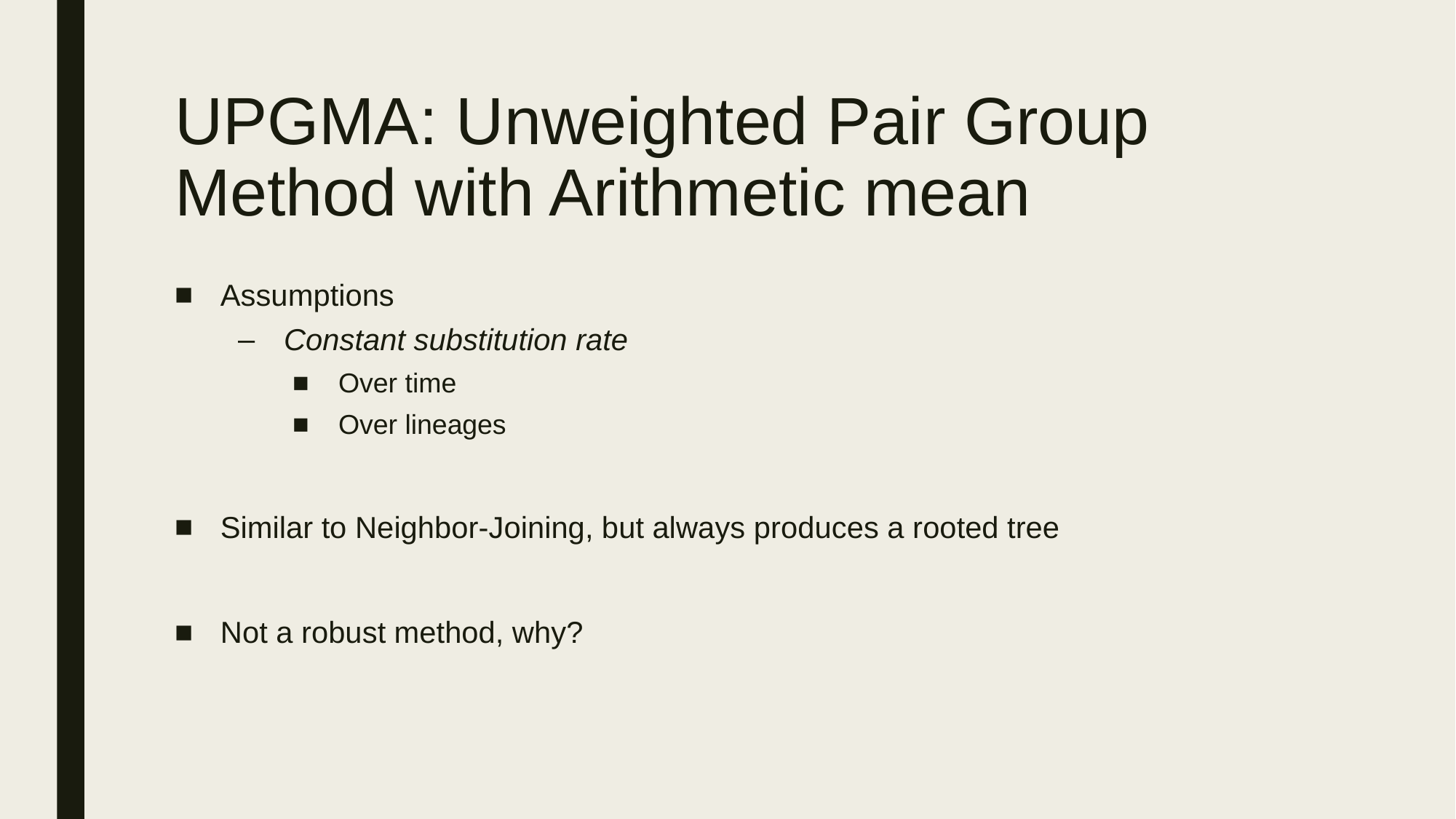

# UPGMA: Unweighted Pair Group Method with Arithmetic mean
Assumptions
Constant substitution rate
Over time
Over lineages

Similar to Neighbor-Joining, but always produces a rooted tree

Not a robust method, why?